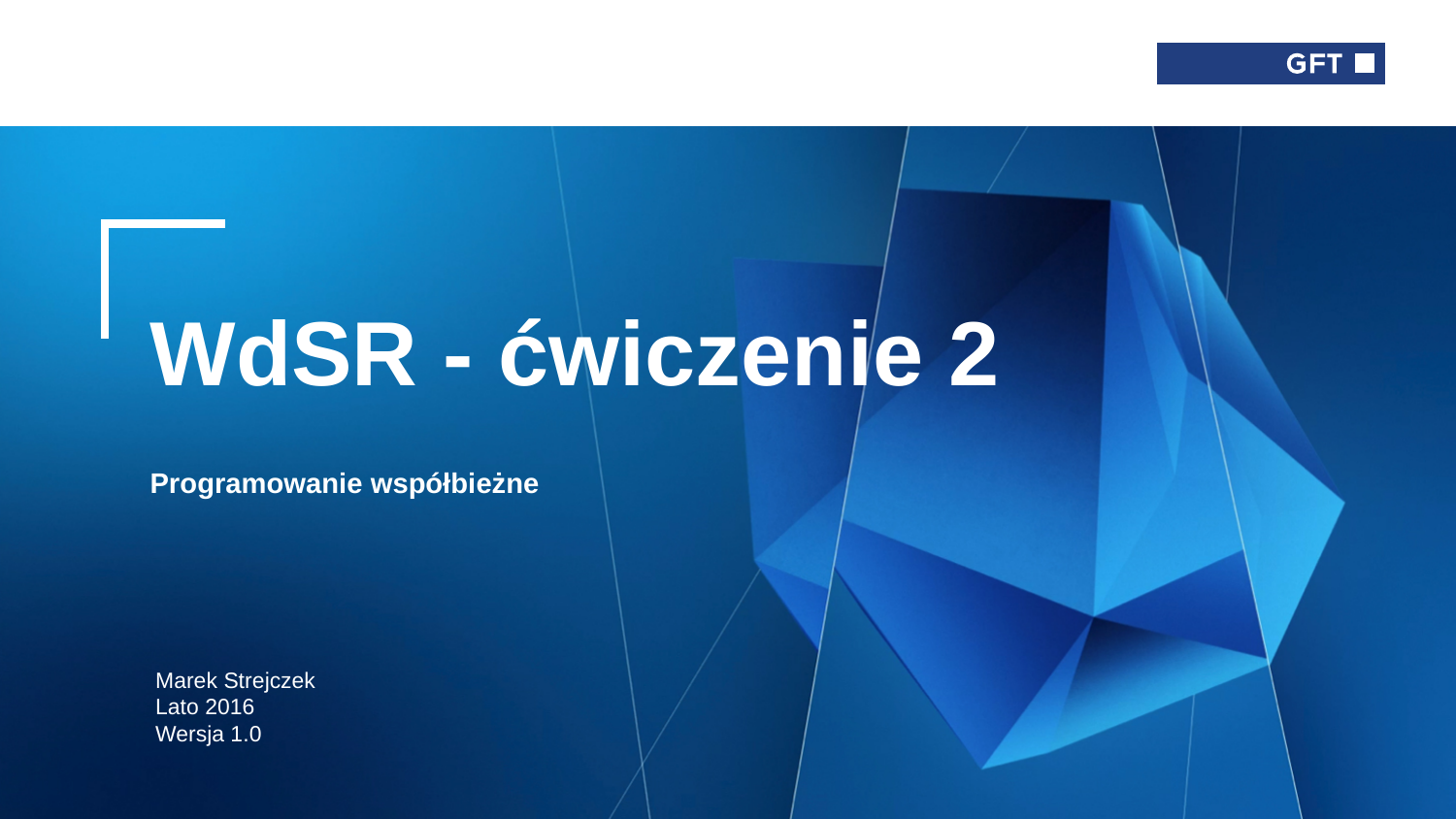

# WdSR - ćwiczenie 2 Programowanie współbieżne
Marek Strejczek
Lato 2016
Wersja 1.0